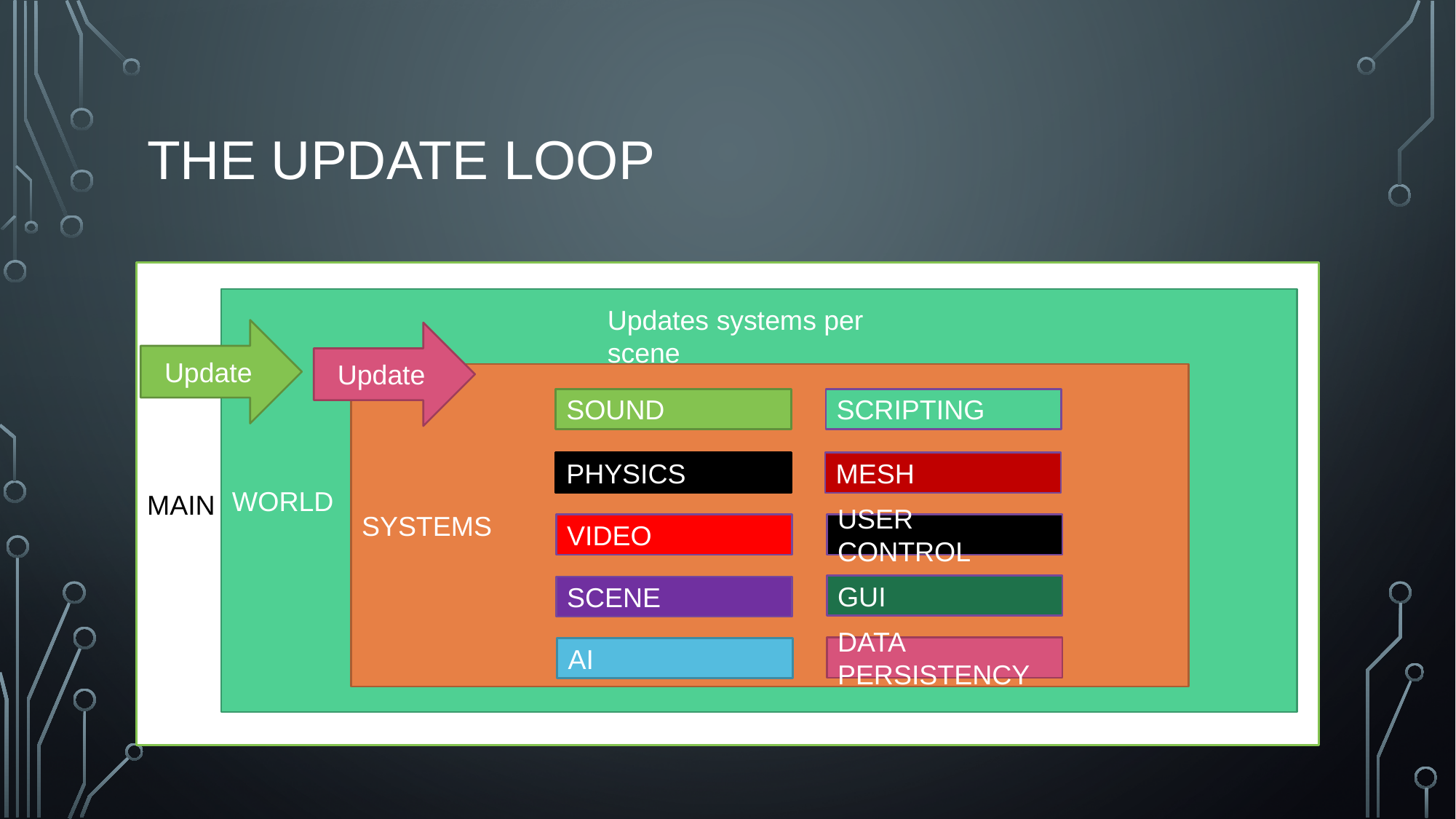

# The Update Loop
MAIN
WORLD
Updates systems per scene
Update
Update
SYSTEMS
SOUND
SCRIPTING
PHYSICS
MESH
VIDEO
USER CONTROL
GUI
SCENE
DATA PERSISTENCY
AI